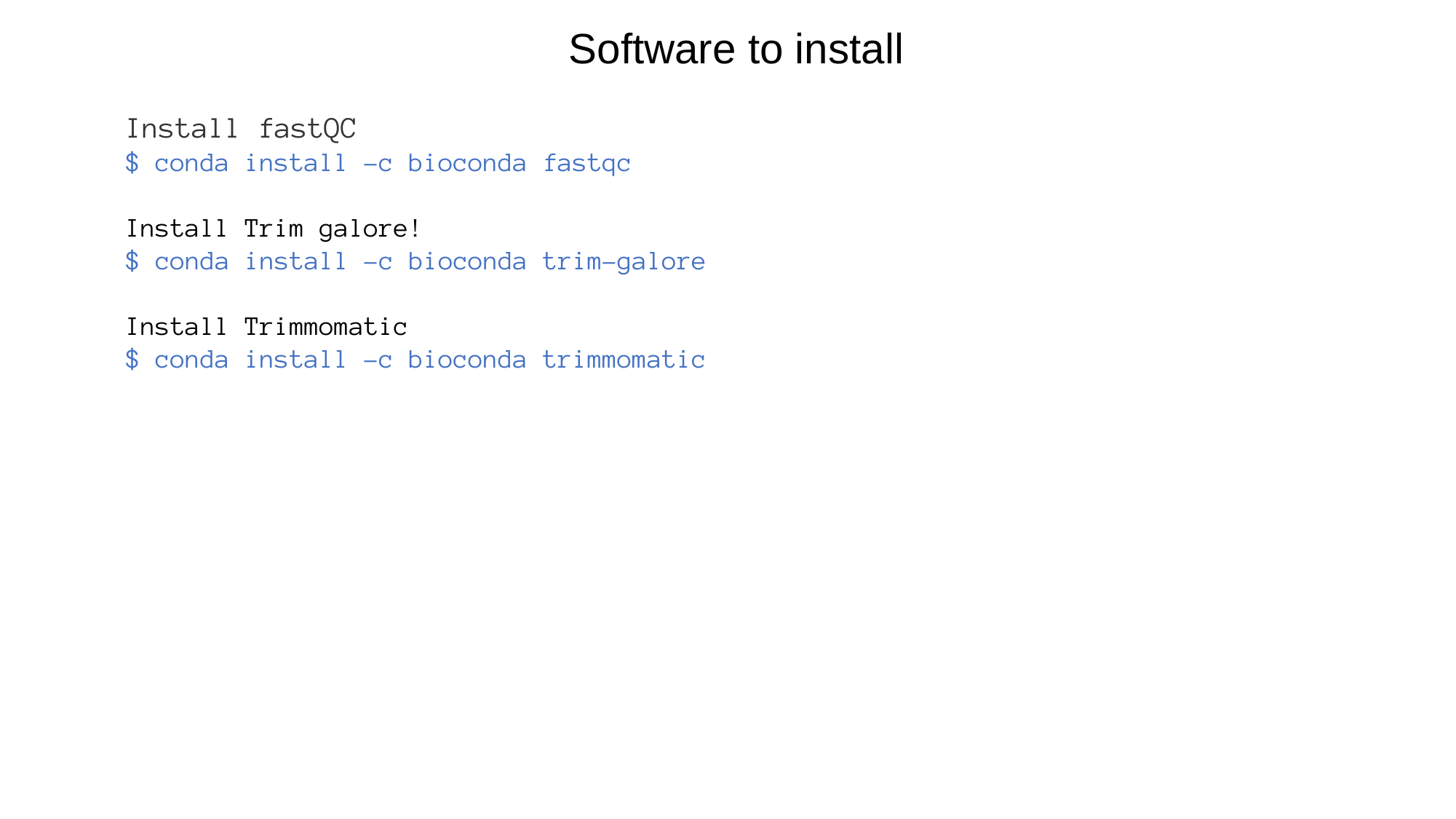

Software to install
Install fastQC
$ conda install -c bioconda fastqc

Install Trim galore!
$ conda install -c bioconda trim-galore

Install Trimmomatic
$ conda install -c bioconda trimmomatic